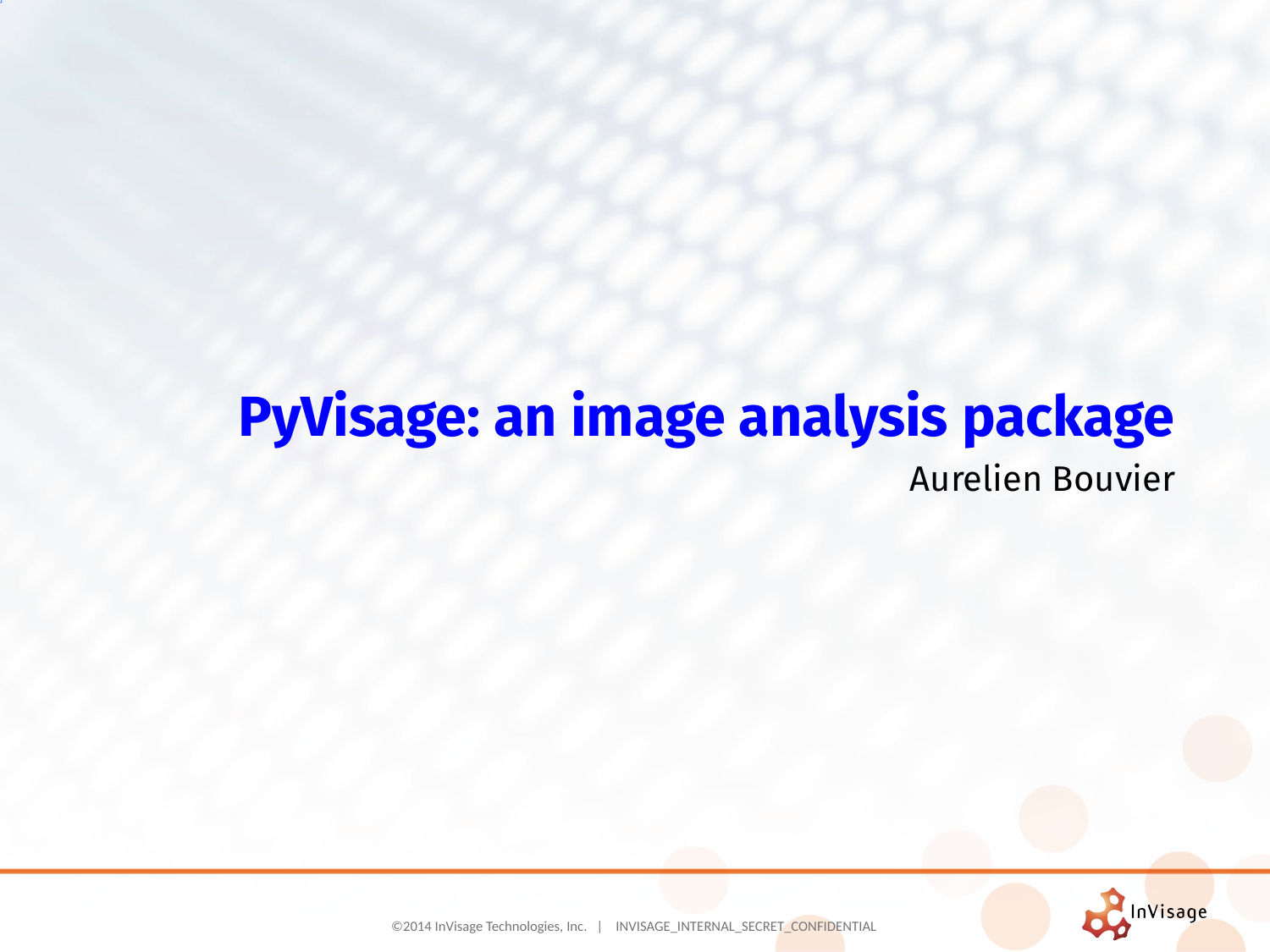

PyVisage: an image analysis package
# Aurelien Bouvier